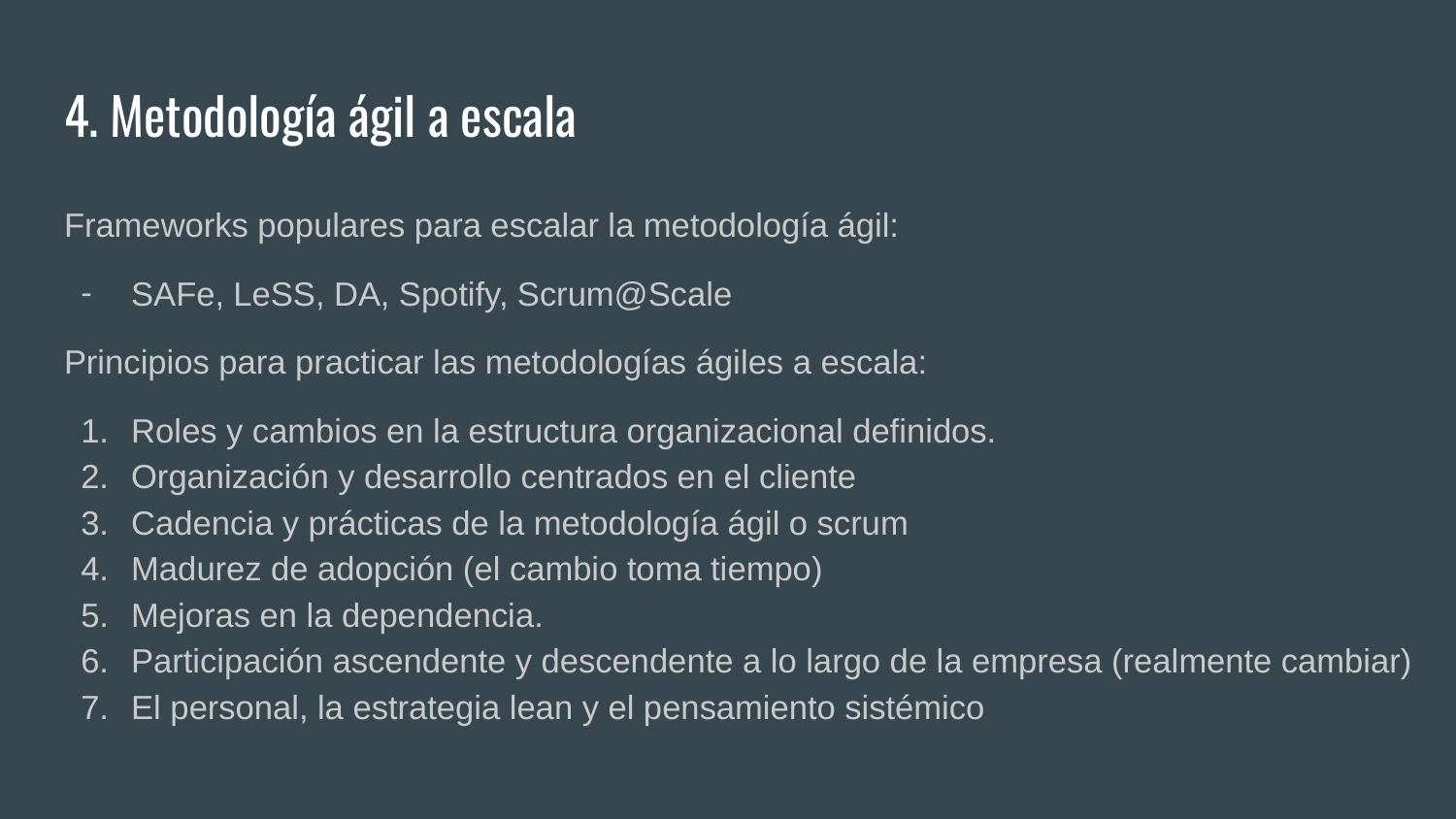

# 4. Metodología ágil a escala
Frameworks populares para escalar la metodología ágil:
SAFe, LeSS, DA, Spotify, Scrum@Scale
Principios para practicar las metodologías ágiles a escala:
Roles y cambios en la estructura organizacional definidos.
Organización y desarrollo centrados en el cliente
Cadencia y prácticas de la metodología ágil o scrum
Madurez de adopción (el cambio toma tiempo)
Mejoras en la dependencia.
Participación ascendente y descendente a lo largo de la empresa (realmente cambiar)
El personal, la estrategia lean y el pensamiento sistémico